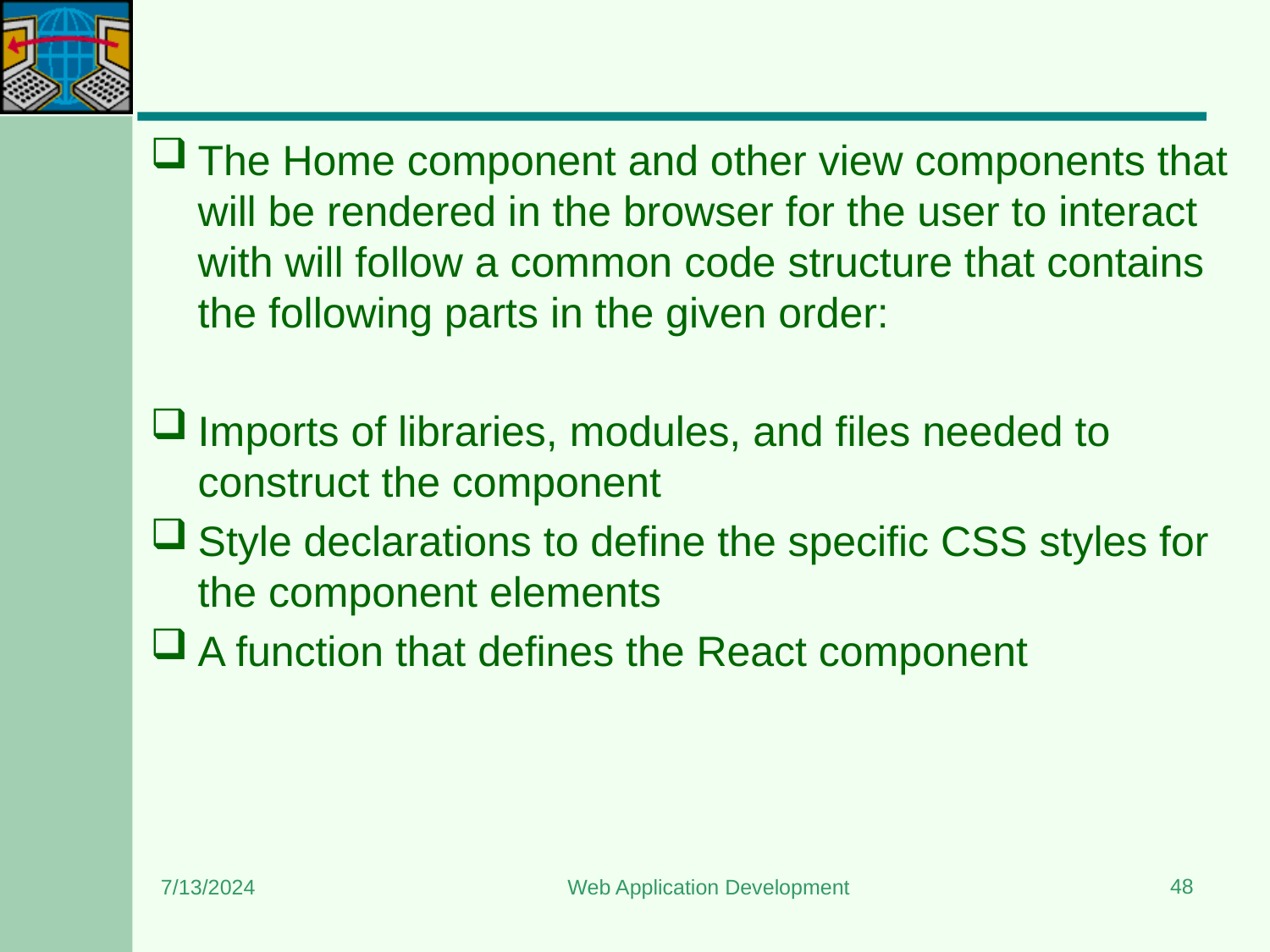

#
The Home component and other view components that will be rendered in the browser for the user to interact with will follow a common code structure that contains the following parts in the given order:

Imports of libraries, modules, and files needed to construct the component
Style declarations to define the specific CSS styles for the component elements
A function that defines the React component
48
7/13/2024
Web Application Development